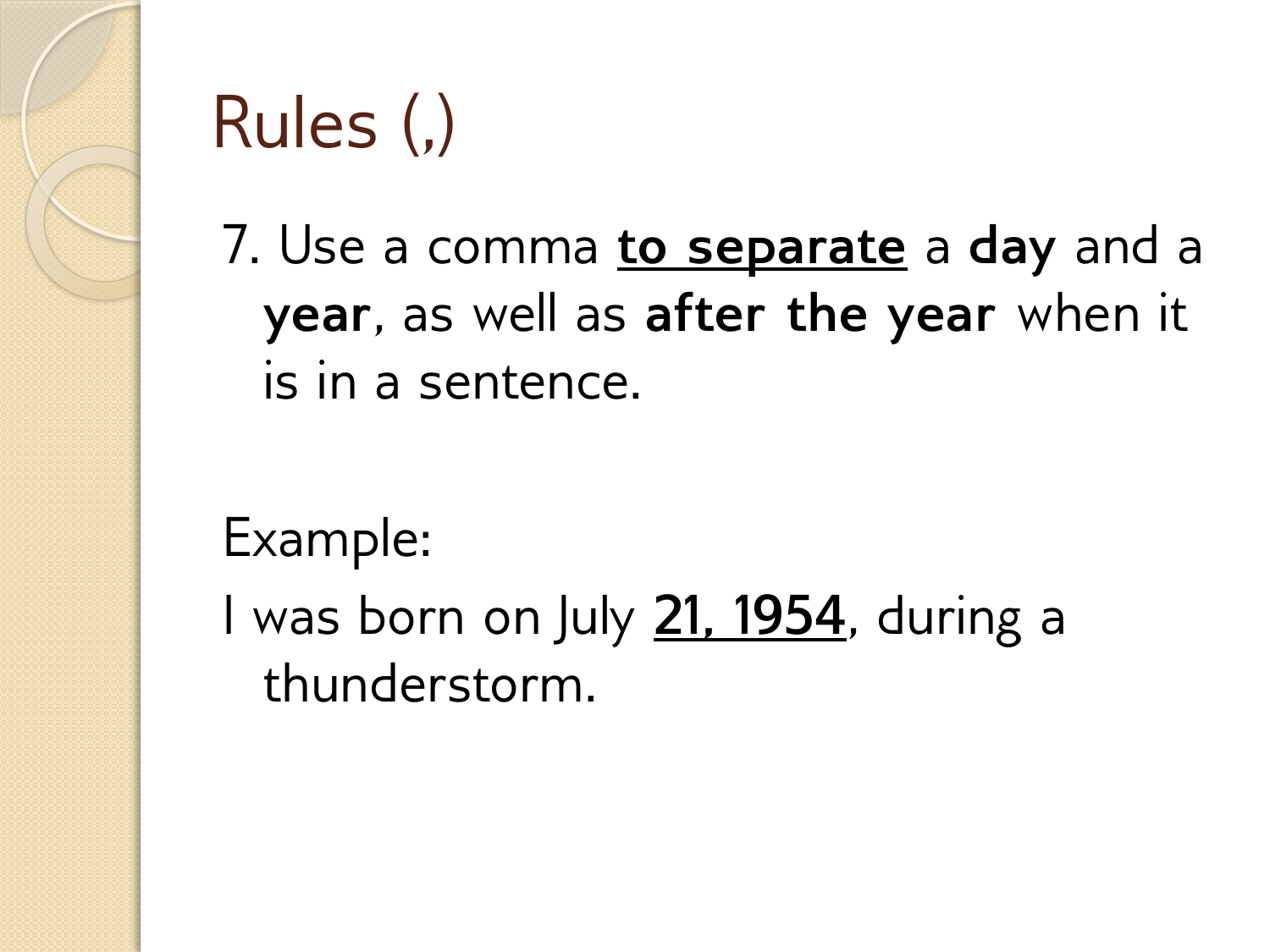

# Rules (,)
7. Use a comma to separate a day and a year, as well as after the year when it is in a sentence.

Example:
I was born on July 21, 1954, during a thunderstorm.